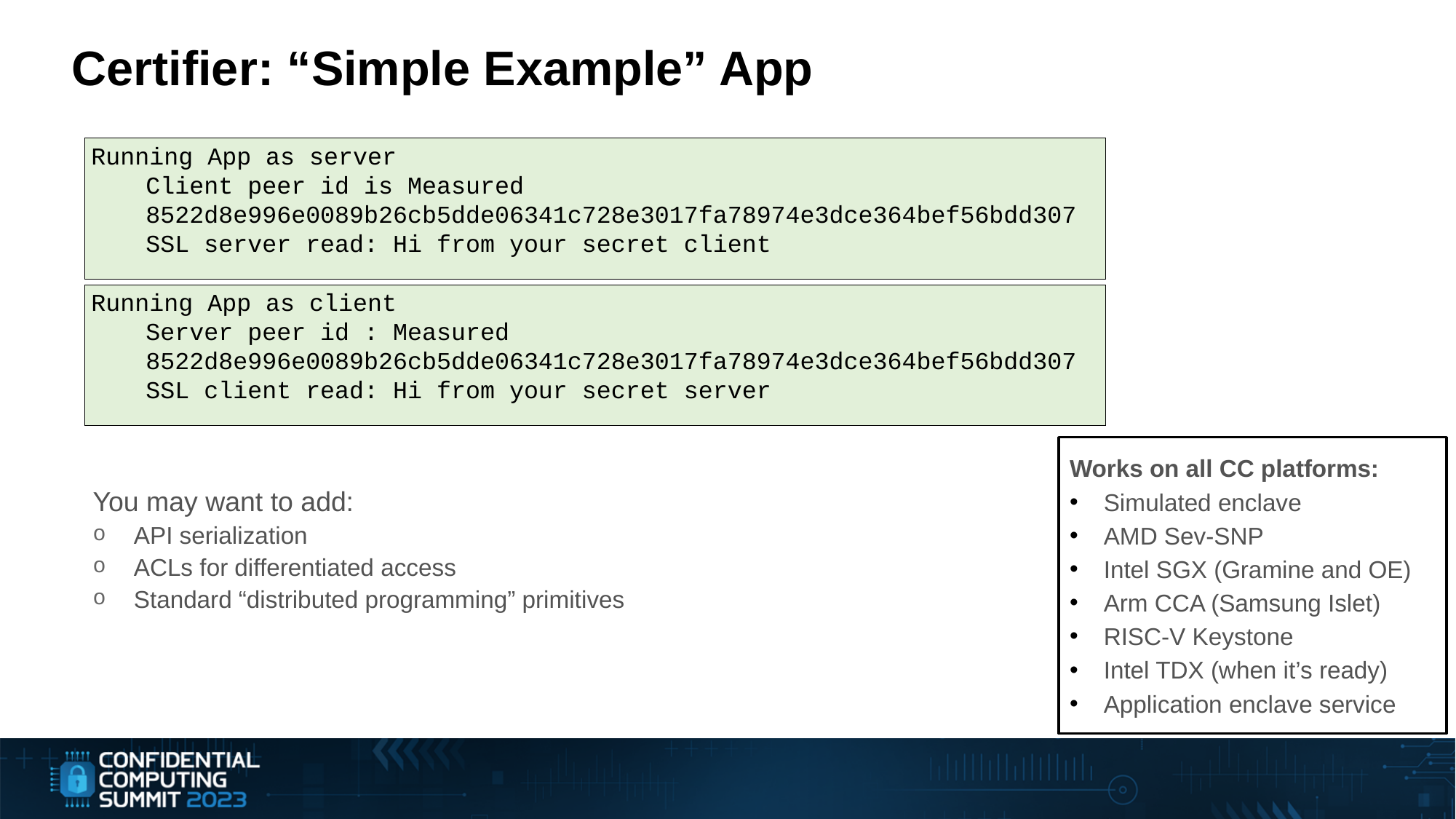

Certifier: “Simple Example” App
Running App as server
Client peer id is Measured
8522d8e996e0089b26cb5dde06341c728e3017fa78974e3dce364bef56bdd307
SSL server read: Hi from your secret client
Running App as client
Server peer id : Measured
8522d8e996e0089b26cb5dde06341c728e3017fa78974e3dce364bef56bdd307
SSL client read: Hi from your secret server
Works on all CC platforms:
Simulated enclave
AMD Sev-SNP
Intel SGX (Gramine and OE)
Arm CCA (Samsung Islet)
RISC-V Keystone
Intel TDX (when it’s ready)
Application enclave service
You may want to add:
API serialization
ACLs for differentiated access
Standard “distributed programming” primitives